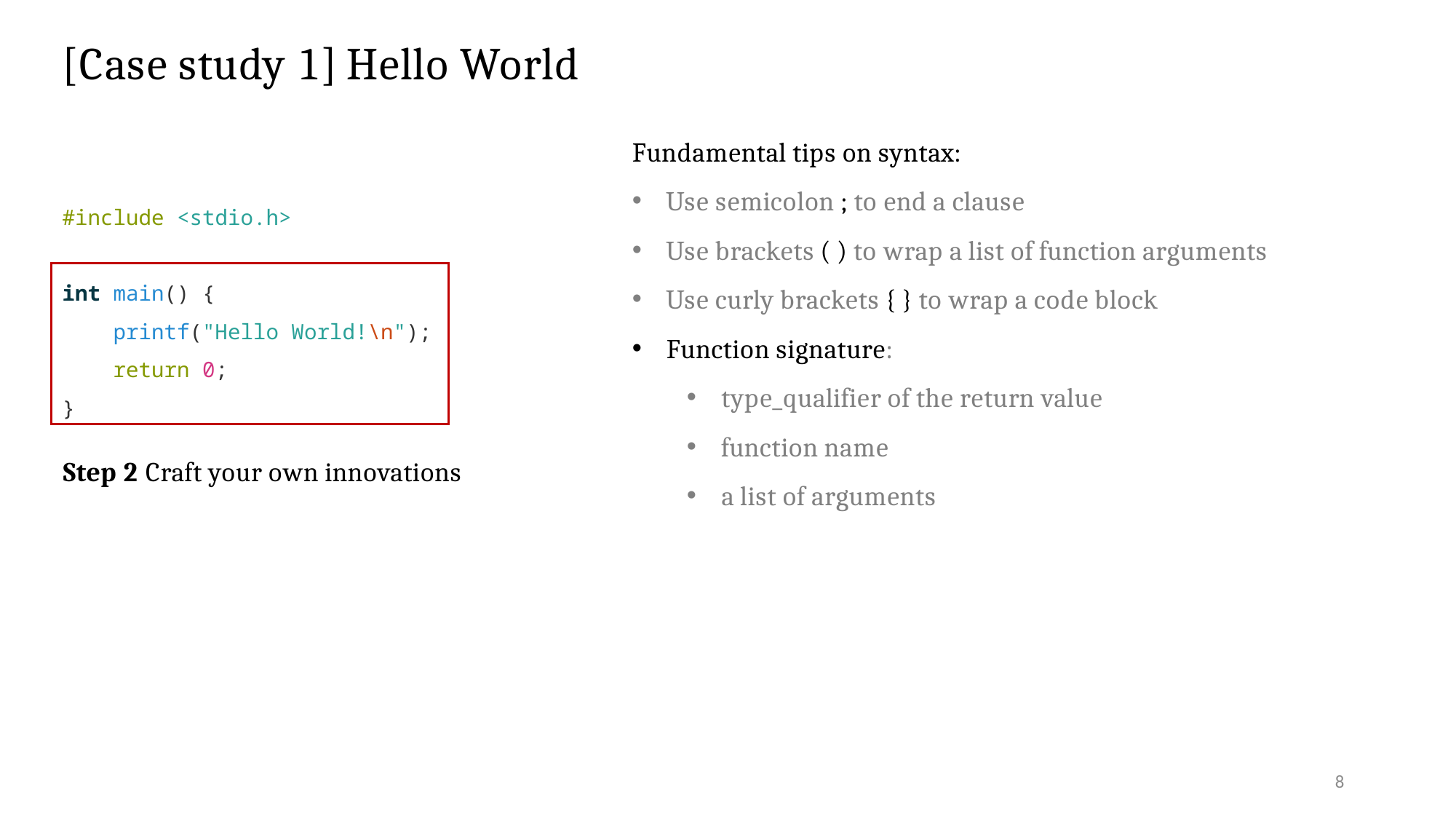

[Case study 1] Hello World
Fundamental tips on syntax:
Use semicolon ; to end a clause
Use brackets ( ) to wrap a list of function arguments
Use curly brackets { } to wrap a code block
Function signature:
type_qualifier of the return value
function name
a list of arguments
#include <stdio.h>
int main() {
    printf("Hello World!\n");
    return 0;
}

Step 2 Craft your own innovations
8